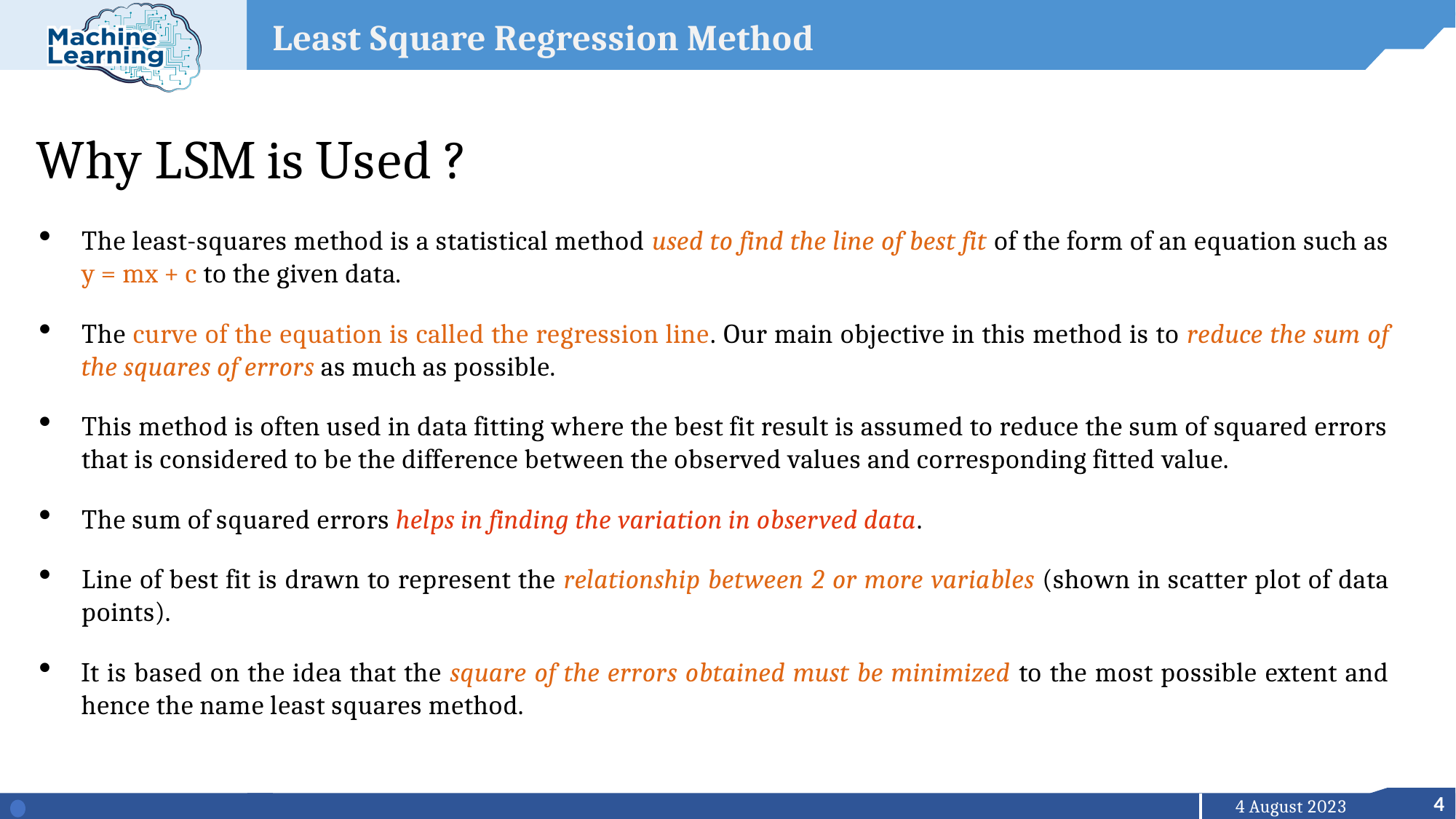

Least Square Regression Method
Why LSM is Used ?
The least-squares method is a statistical method used to find the line of best fit of the form of an equation such as y = mx + c to the given data.
The curve of the equation is called the regression line. Our main objective in this method is to reduce the sum of the squares of errors as much as possible.
This method is often used in data fitting where the best fit result is assumed to reduce the sum of squared errors that is considered to be the difference between the observed values and corresponding fitted value.
The sum of squared errors helps in finding the variation in observed data.
Line of best fit is drawn to represent the relationship between 2 or more variables (shown in scatter plot of data points).
It is based on the idea that the square of the errors obtained must be minimized to the most possible extent and hence the name least squares method.